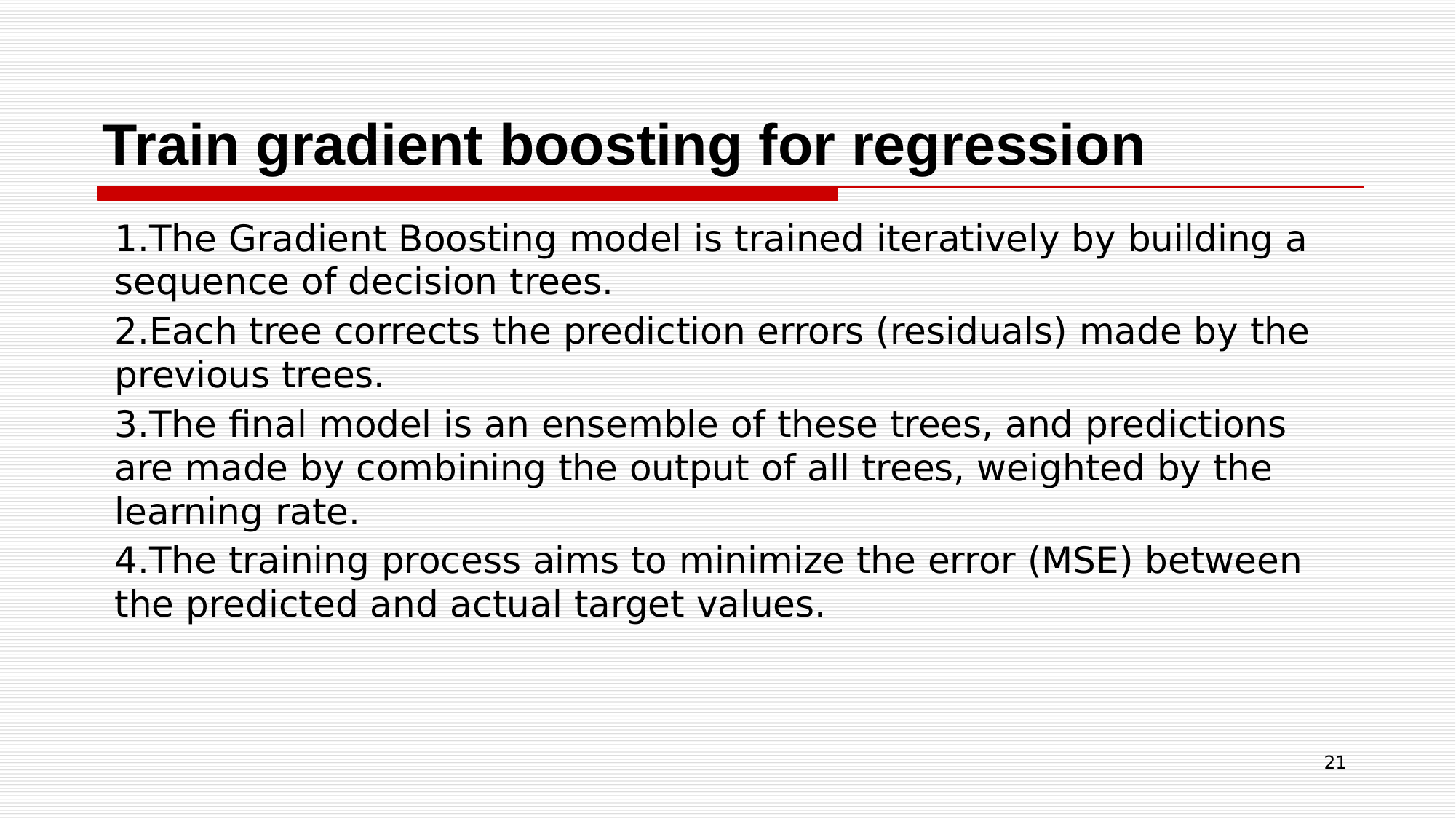

# Train gradient boosting for regression
1.The Gradient Boosting model is trained iteratively by building a sequence of decision trees.
2.Each tree corrects the prediction errors (residuals) made by the previous trees.
3.The final model is an ensemble of these trees, and predictions are made by combining the output of all trees, weighted by the learning rate.
4.The training process aims to minimize the error (MSE) between the predicted and actual target values.
21